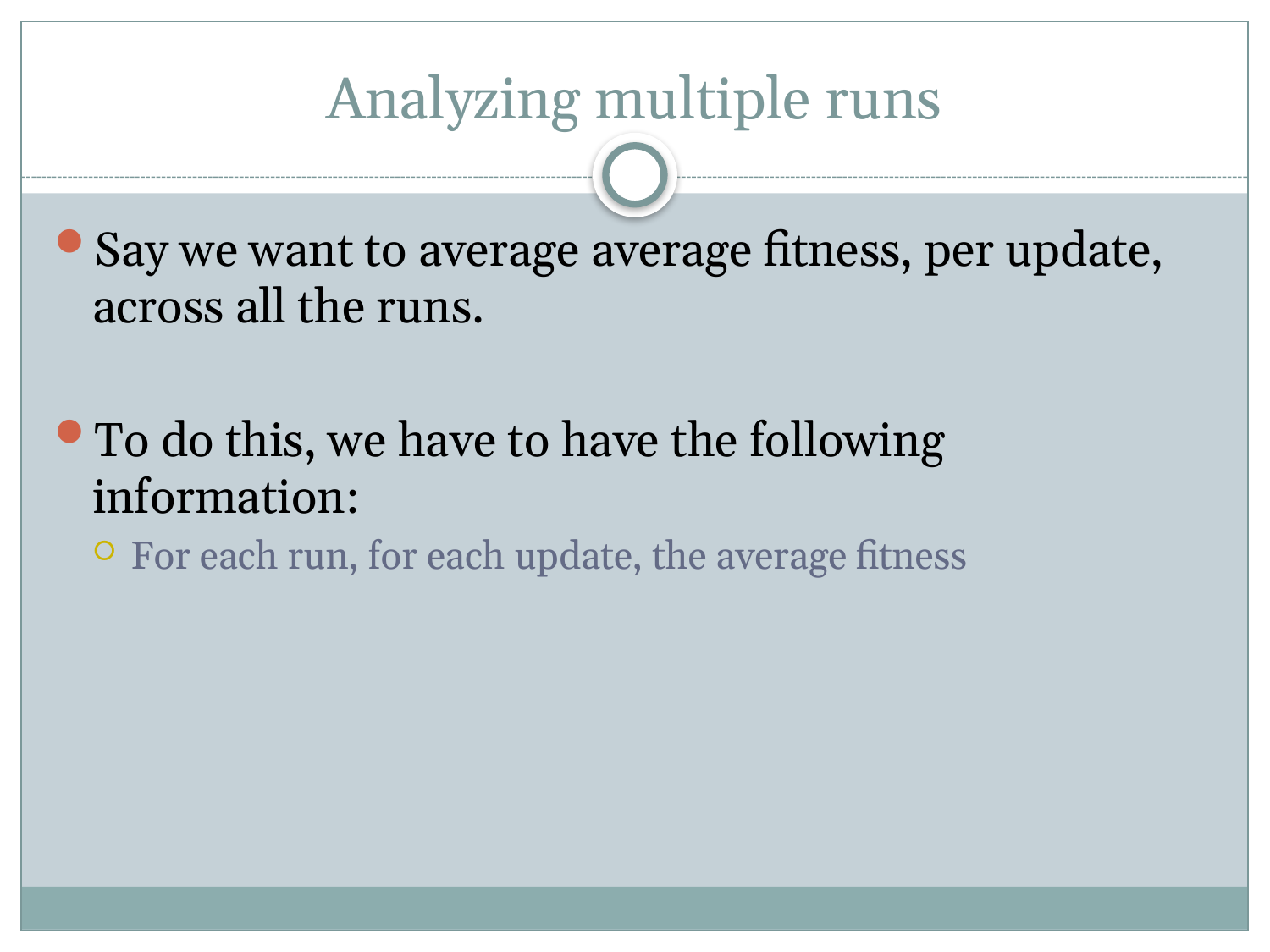

# Analyzing multiple runs
Say we want to average average fitness, per update, across all the runs.

To do this, we have to have the following information:
For each run, for each update, the average fitness